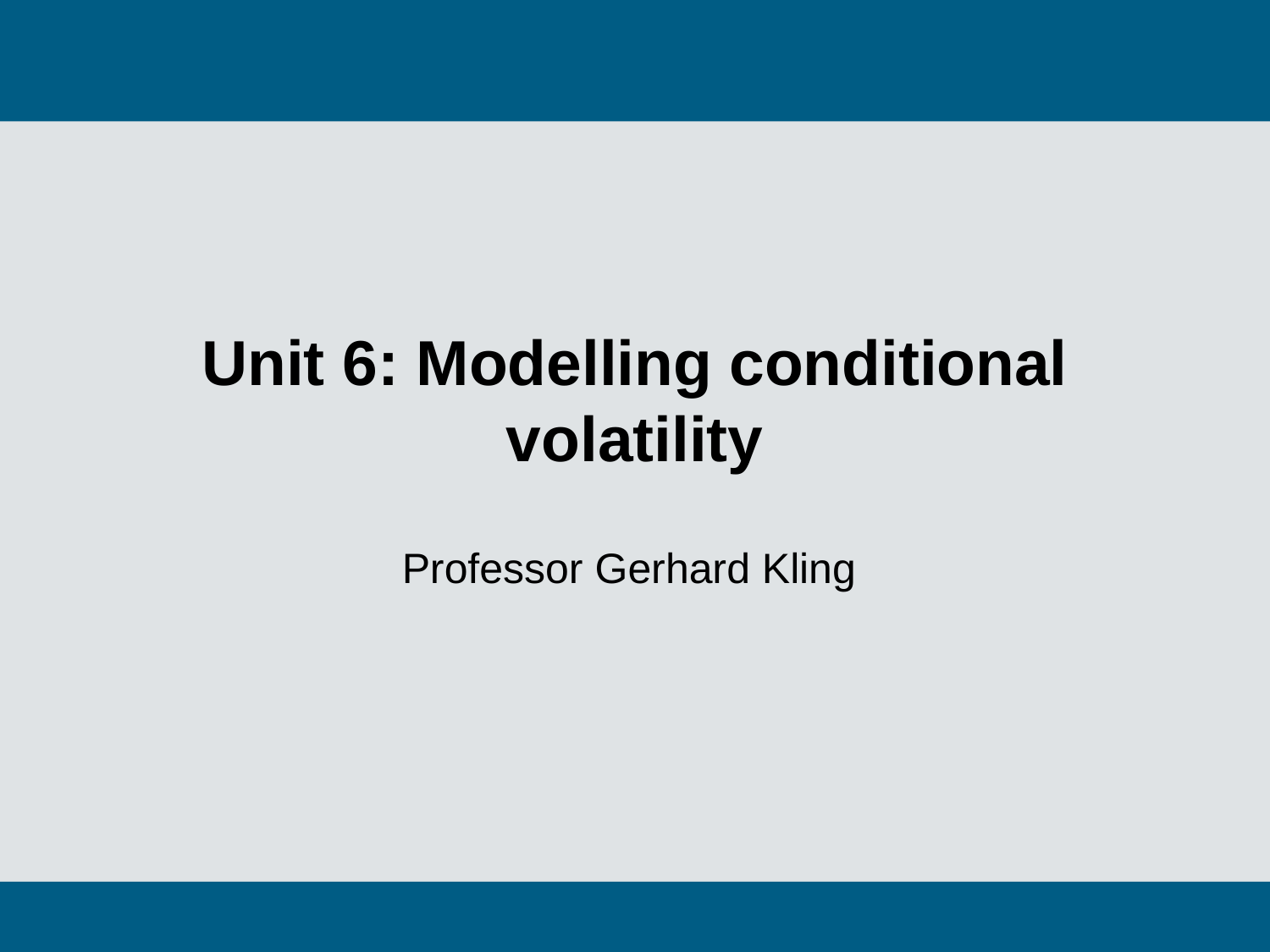

# Unit 6: Modelling conditional volatility
Professor Gerhard Kling